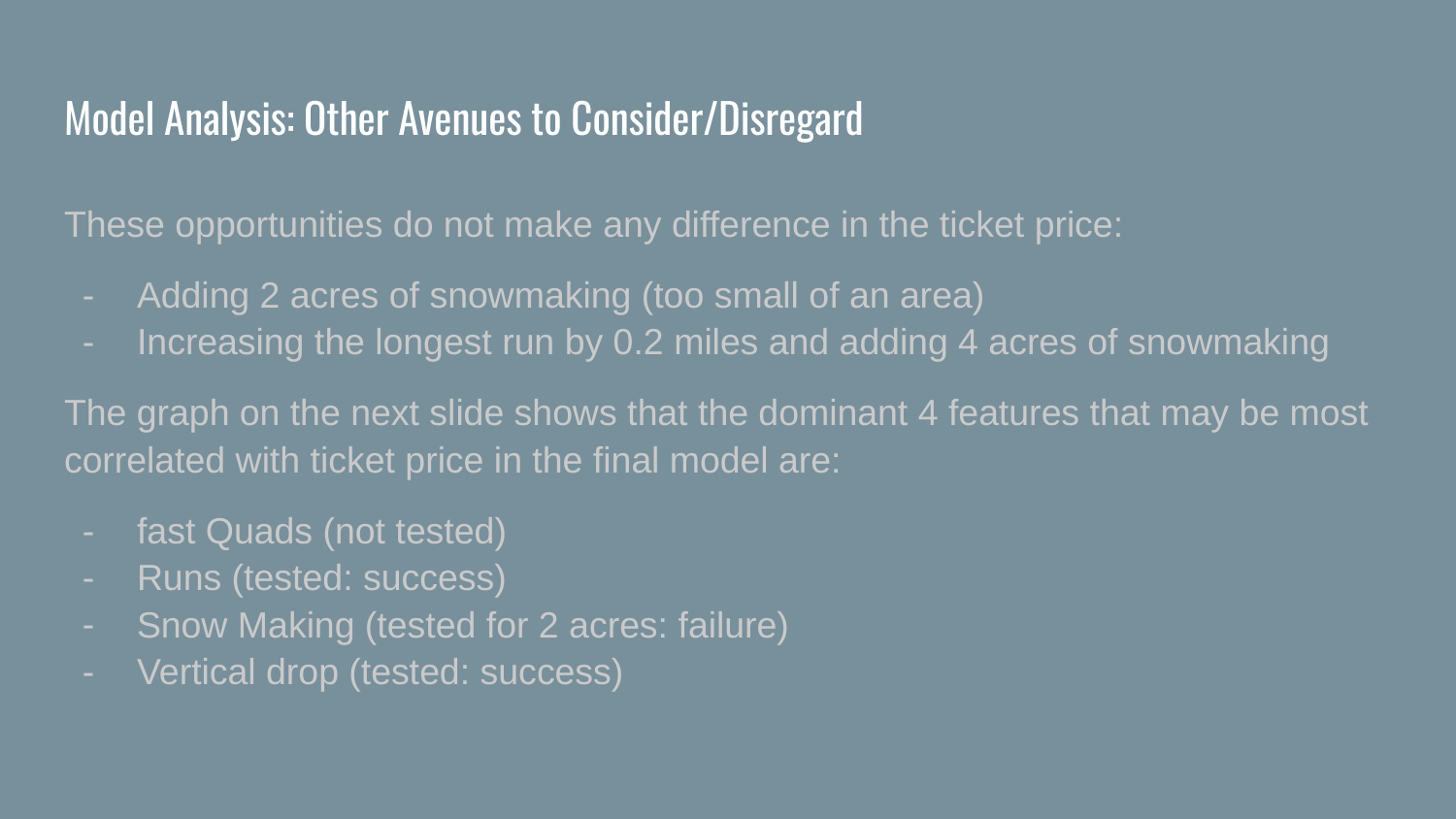

# Model Analysis: Other Avenues to Consider/Disregard
These opportunities do not make any difference in the ticket price:
Adding 2 acres of snowmaking (too small of an area)
Increasing the longest run by 0.2 miles and adding 4 acres of snowmaking
The graph on the next slide shows that the dominant 4 features that may be most correlated with ticket price in the final model are:
fast Quads (not tested)
Runs (tested: success)
Snow Making (tested for 2 acres: failure)
Vertical drop (tested: success)